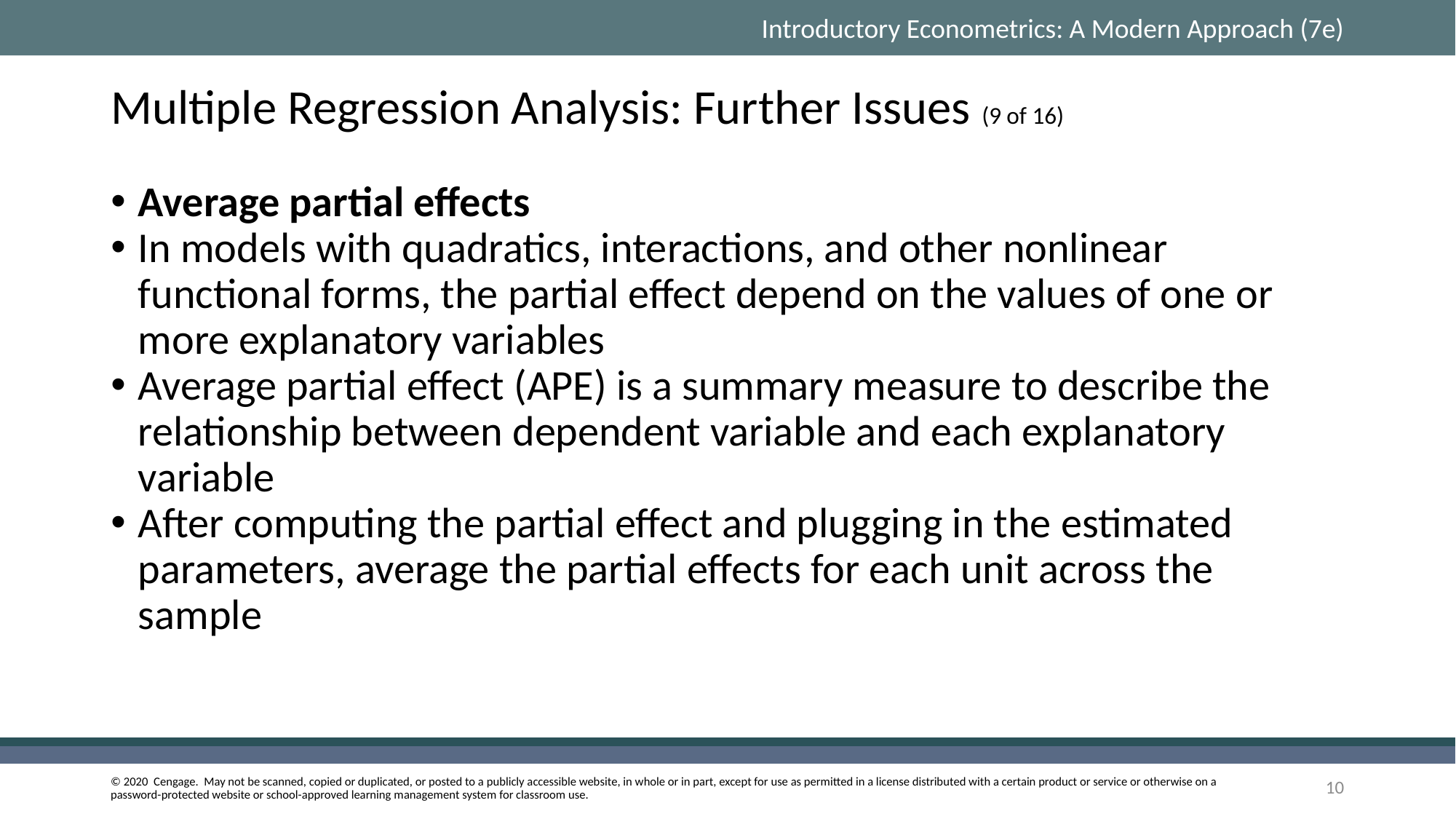

# Multiple Regression Analysis: Further Issues (9 of 16)
Average partial effects
In models with quadratics, interactions, and other nonlinear functional forms, the partial effect depend on the values of one or more explanatory variables
Average partial effect (APE) is a summary measure to describe the relationship between dependent variable and each explanatory variable
After computing the partial effect and plugging in the estimated parameters, average the partial effects for each unit across the sample
10